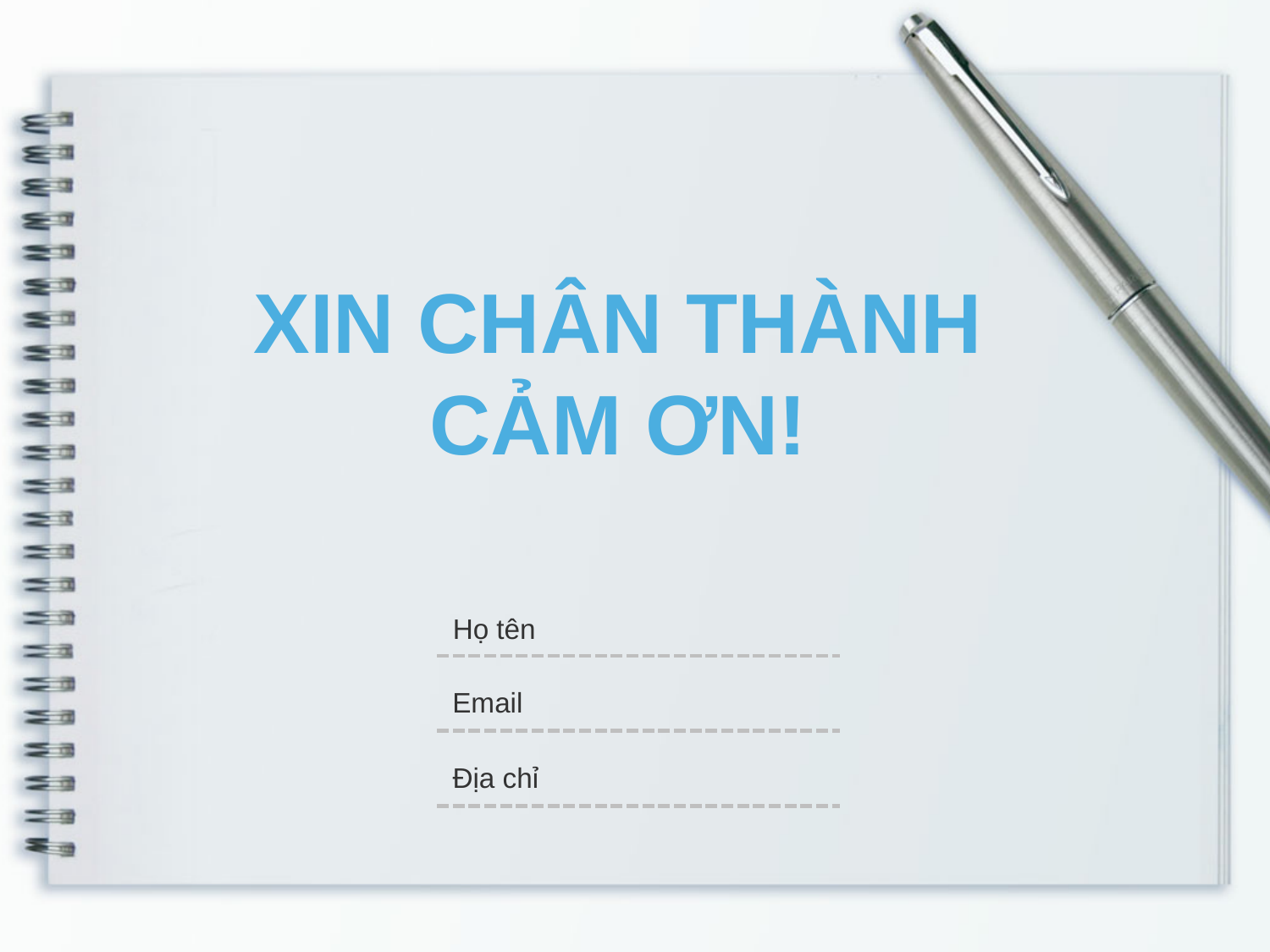

XIN CHÂN THÀNH
CẢM ƠN!
Họ tên
Email
Địa chỉ